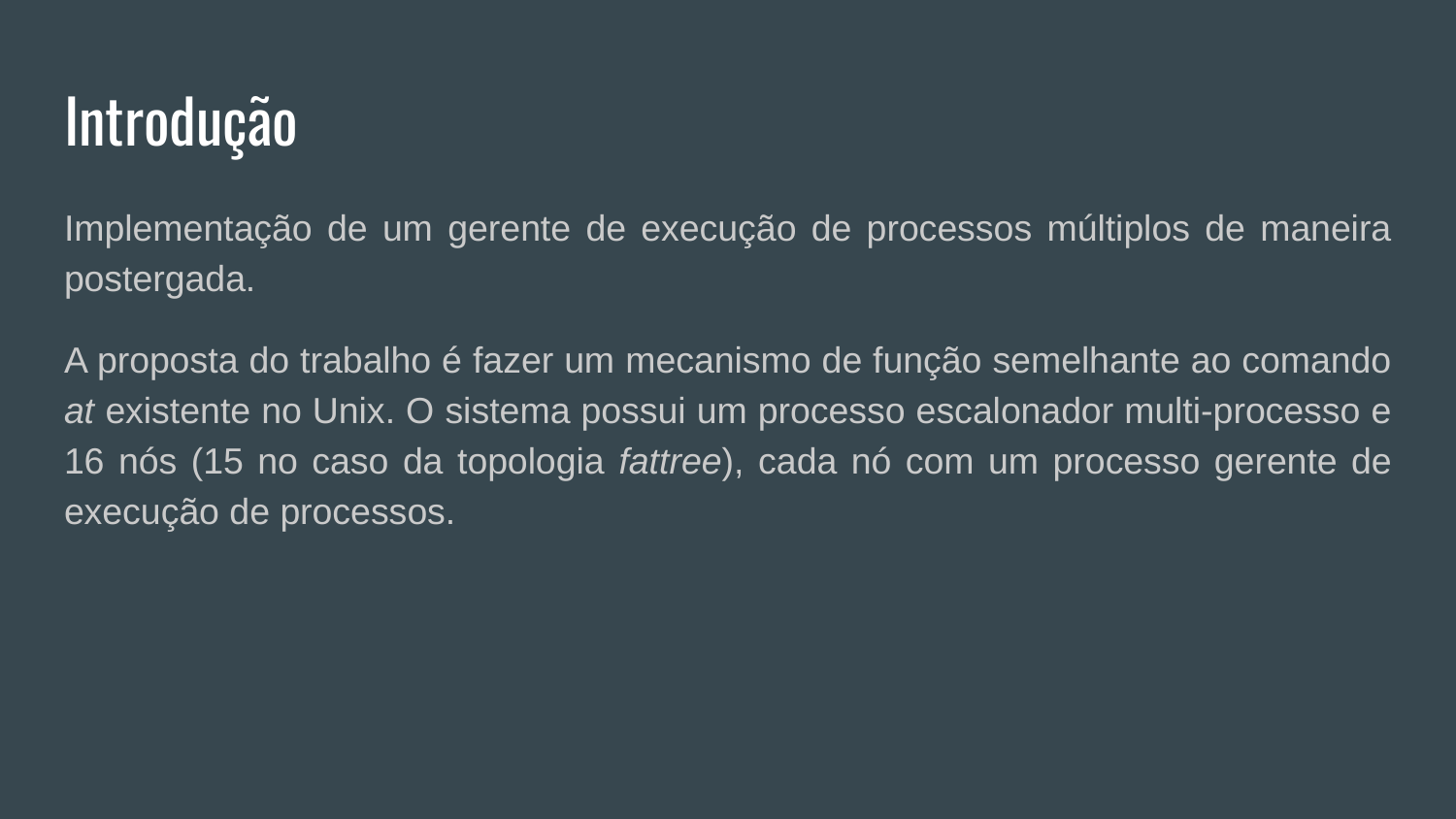

# Introdução
Implementação de um gerente de execução de processos múltiplos de maneira postergada.
A proposta do trabalho é fazer um mecanismo de função semelhante ao comando at existente no Unix. O sistema possui um processo escalonador multi-processo e 16 nós (15 no caso da topologia fattree), cada nó com um processo gerente de execução de processos.